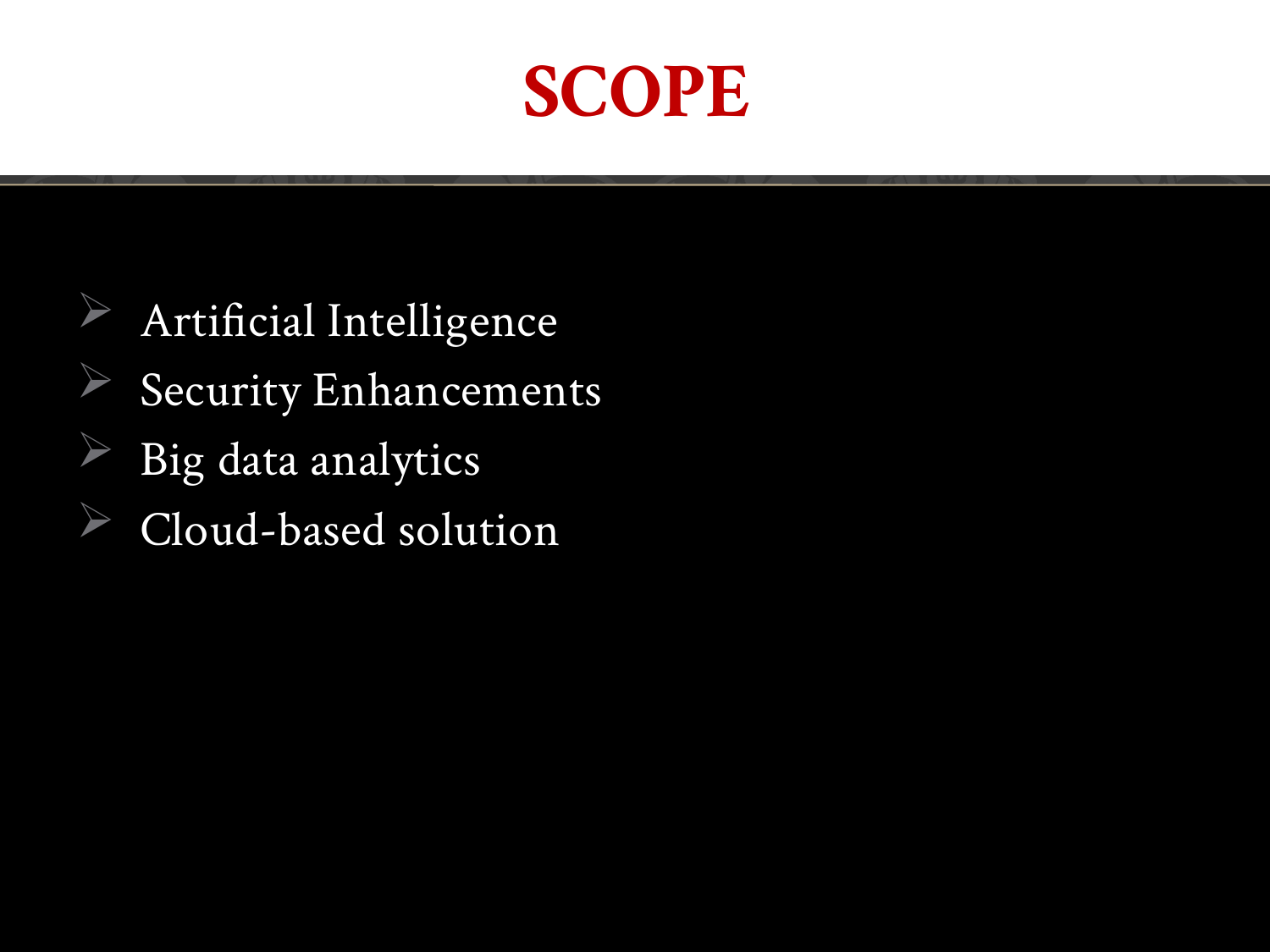

# Scope
Artificial Intelligence
Security Enhancements
Big data analytics
Cloud-based solution